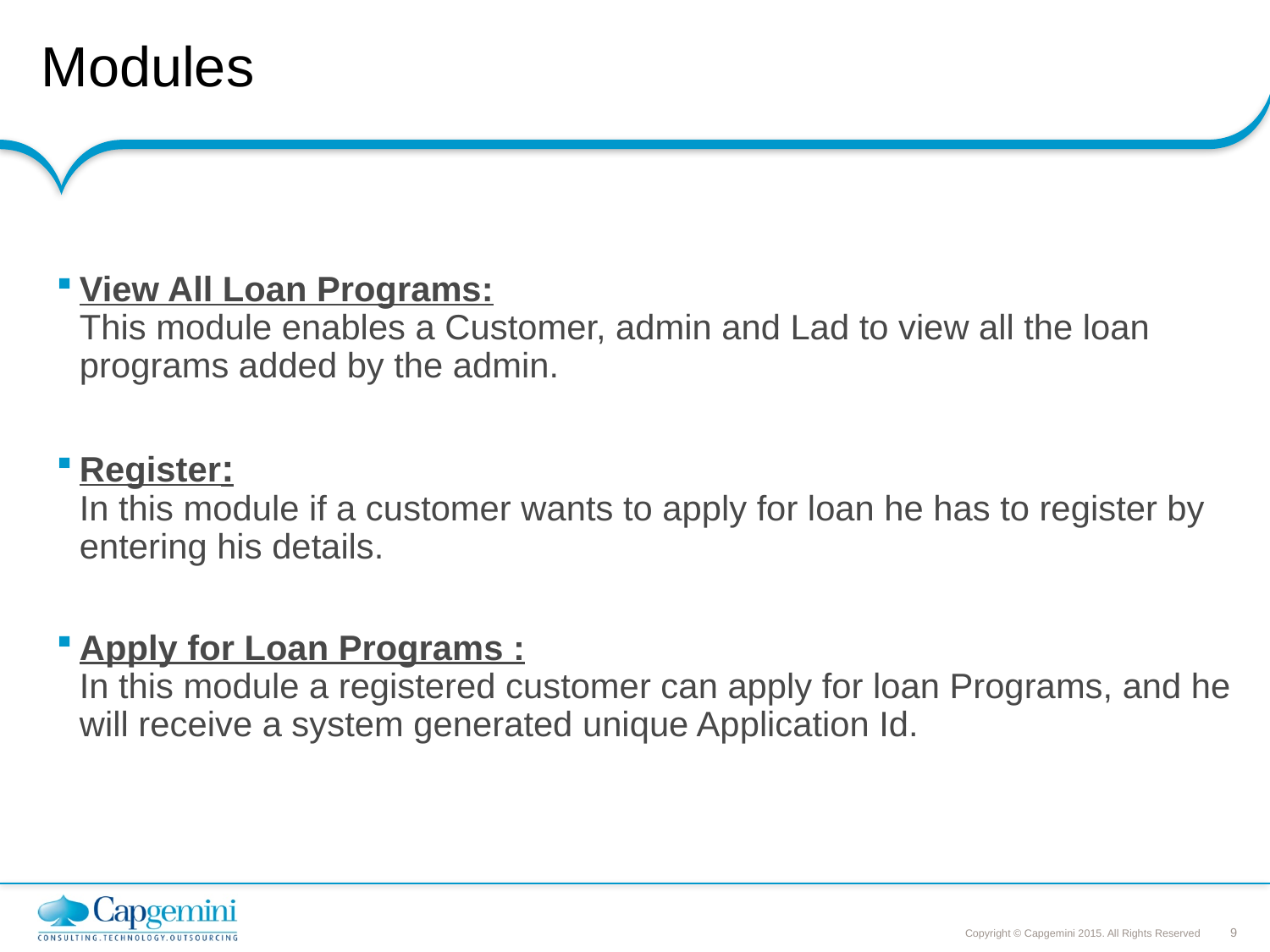

# Modules

View All Loan Programs:
This module enables a Customer, admin and Lad to view all the loan programs added by the admin.

Register:
In this module if a customer wants to apply for loan he has to register by entering his details.

Apply for Loan Programs :
In this module a registered customer can apply for loan Programs, and he will receive a system generated unique Application Id.